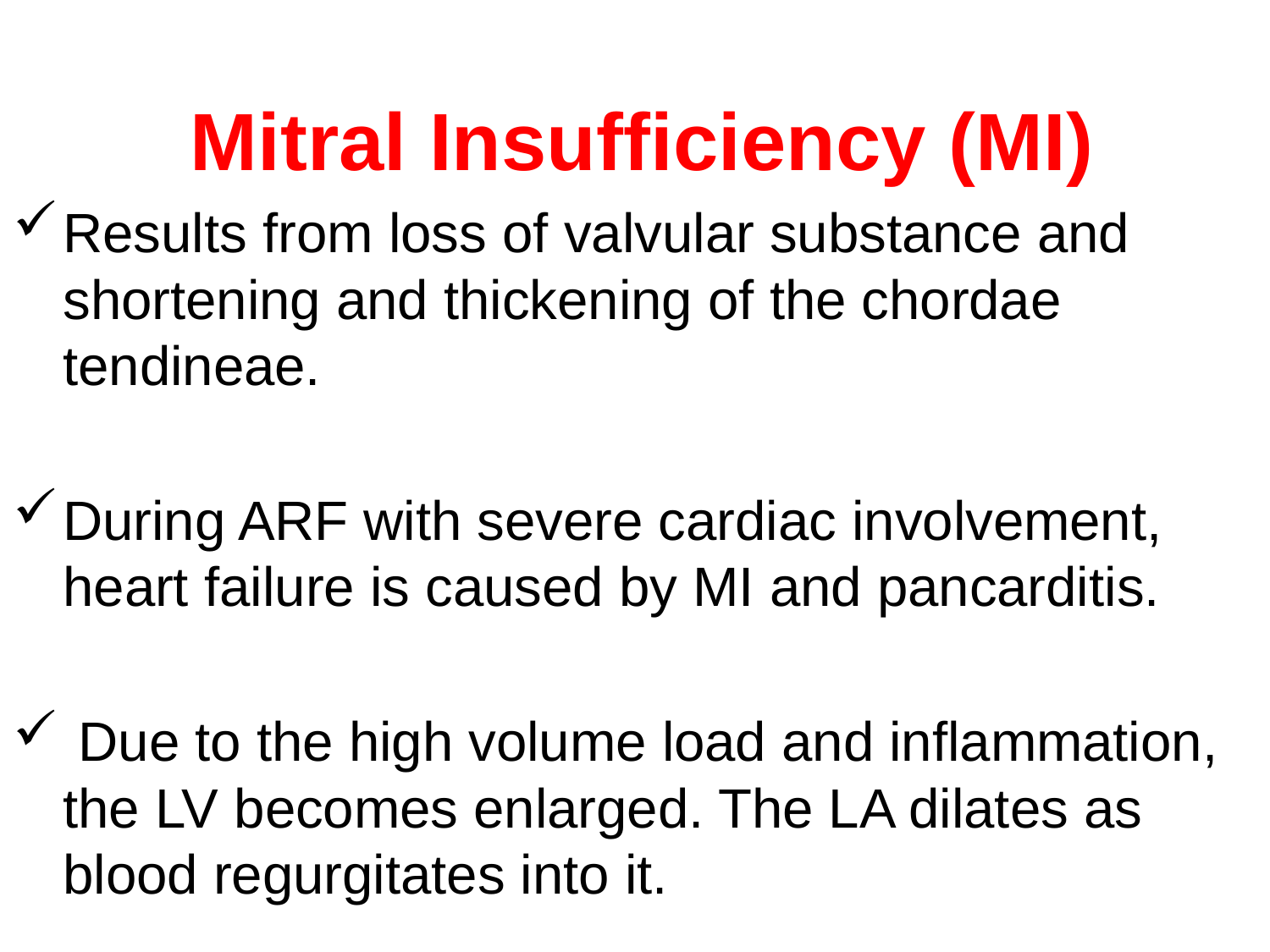

Mitral Insufficiency (MI)
Results from loss of valvular substance and shortening and thickening of the chordae tendineae.

During ARF with severe cardiac involvement, heart failure is caused by MI and pancarditis.

 Due to the high volume load and inflammation, the LV becomes enlarged. The LA dilates as blood regurgitates into it.